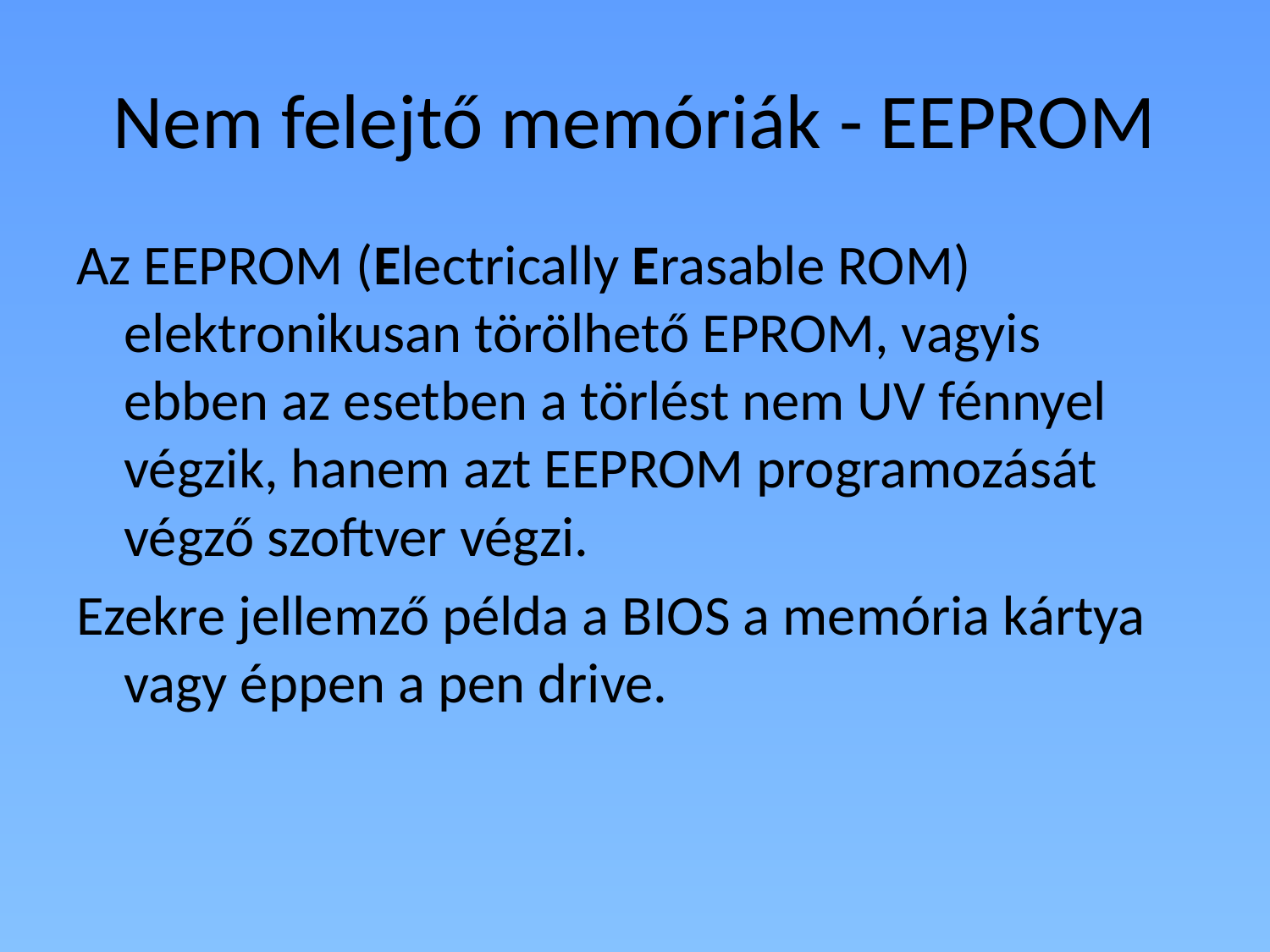

# Nem felejtő memóriák - EEPROM
Az EEPROM (Electrically Erasable ROM) elektronikusan törölhető EPROM, vagyis ebben az esetben a törlést nem UV fénnyel végzik, hanem azt EEPROM programozását végző szoftver végzi.
Ezekre jellemző példa a BIOS a memória kártya vagy éppen a pen drive.